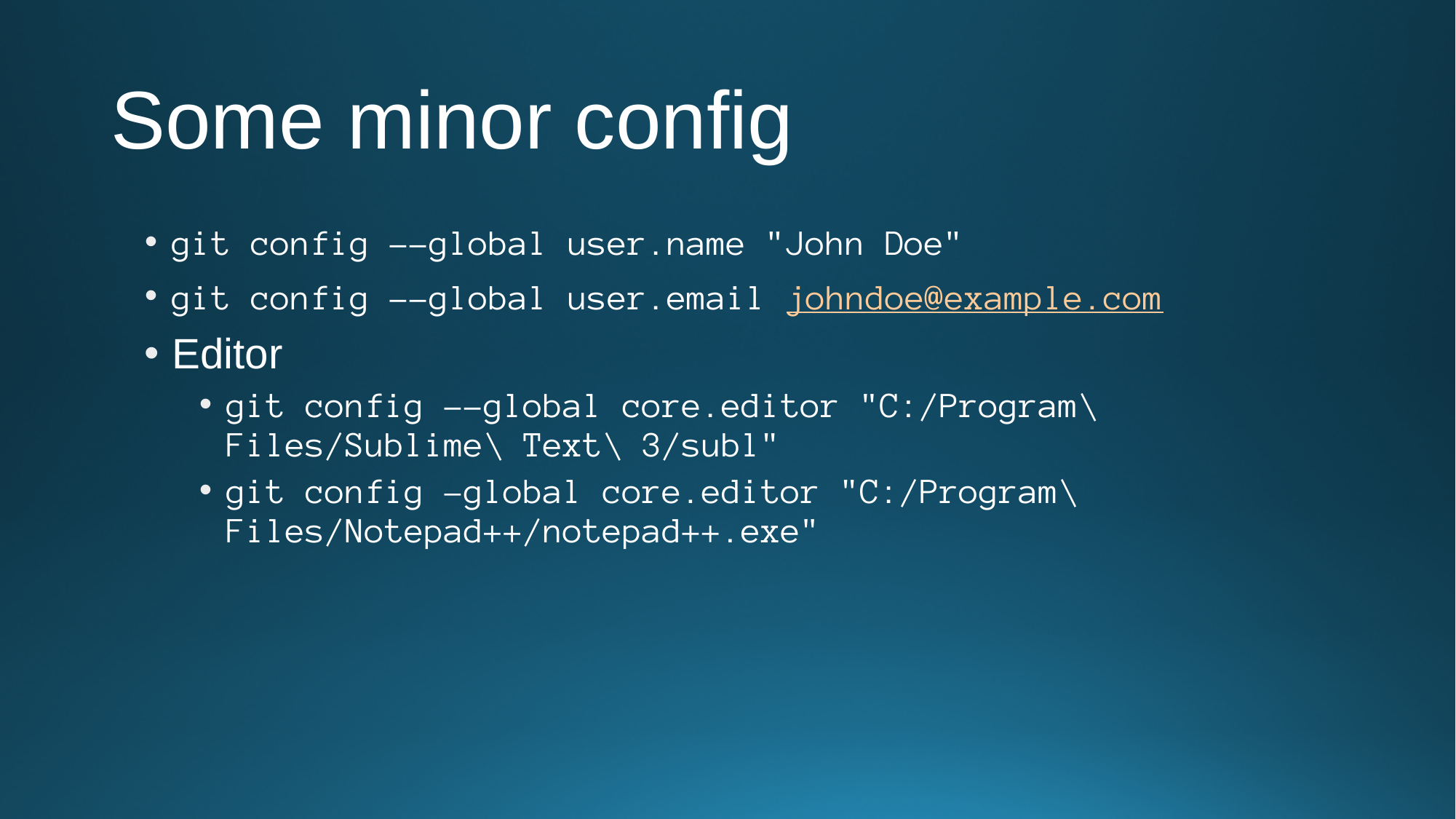

# Some minor config
git config --global user.name "John Doe"
git config --global user.email johndoe@example.com
Editor
git config --global core.editor "C:/Program\ Files/Sublime\ Text\ 3/subl"
git config –global core.editor "C:/Program\ Files/Notepad++/notepad++.exe"